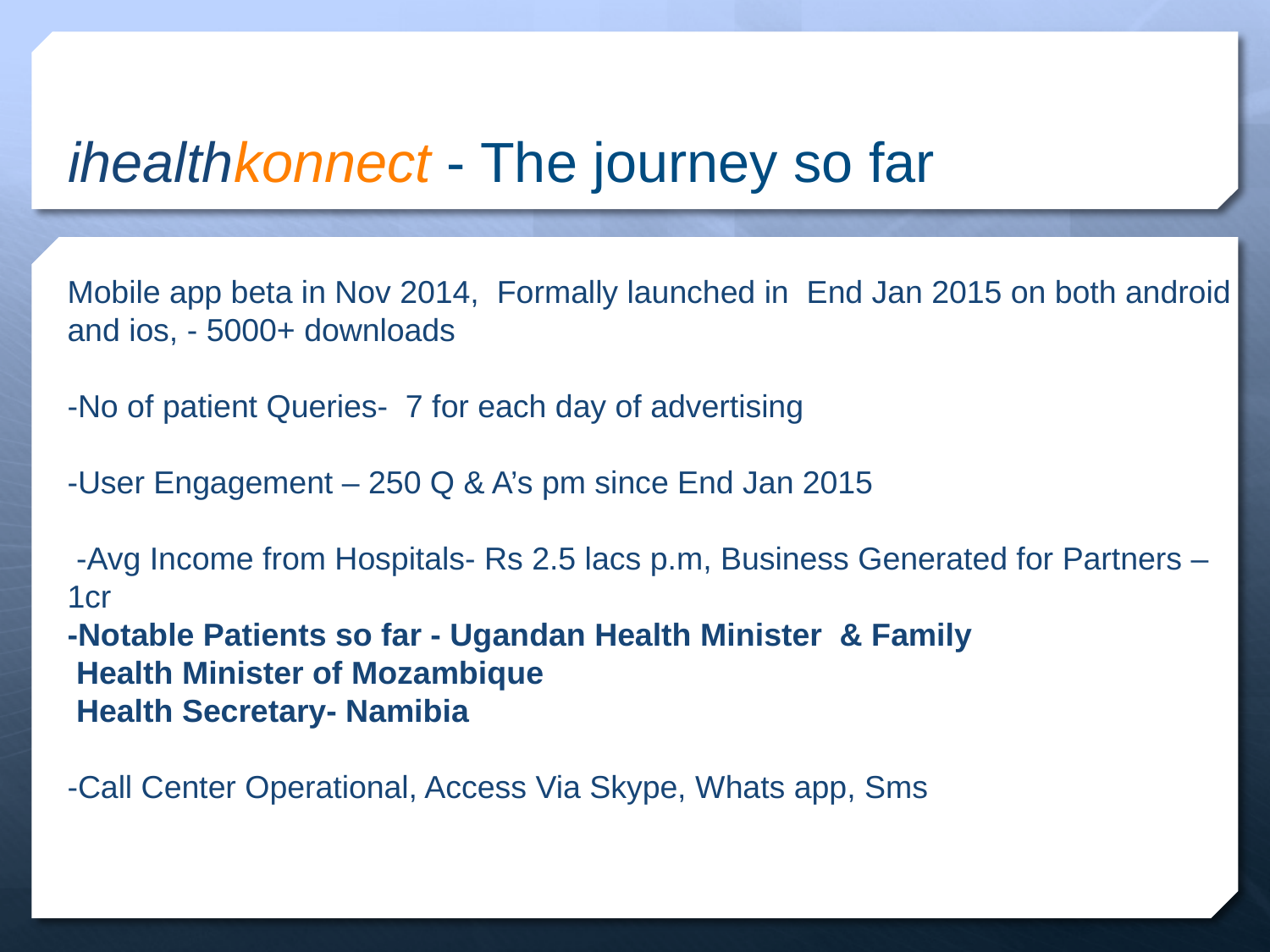

# ihealthkonnect - The journey so far
Mobile app beta in Nov 2014,  Formally launched in  End Jan 2015 on both android and ios, - 5000+ downloads

-No of patient Queries-  7 for each day of advertising

-User Engagement – 250 Q & A’s pm since End Jan 2015

 -Avg Income from Hospitals- Rs 2.5 lacs p.m, Business Generated for Partners – 1cr
-Notable Patients so far - Ugandan Health Minister  & Family
 Health Minister of Mozambique
 Health Secretary- Namibia

-Call Center Operational, Access Via Skype, Whats app, Sms